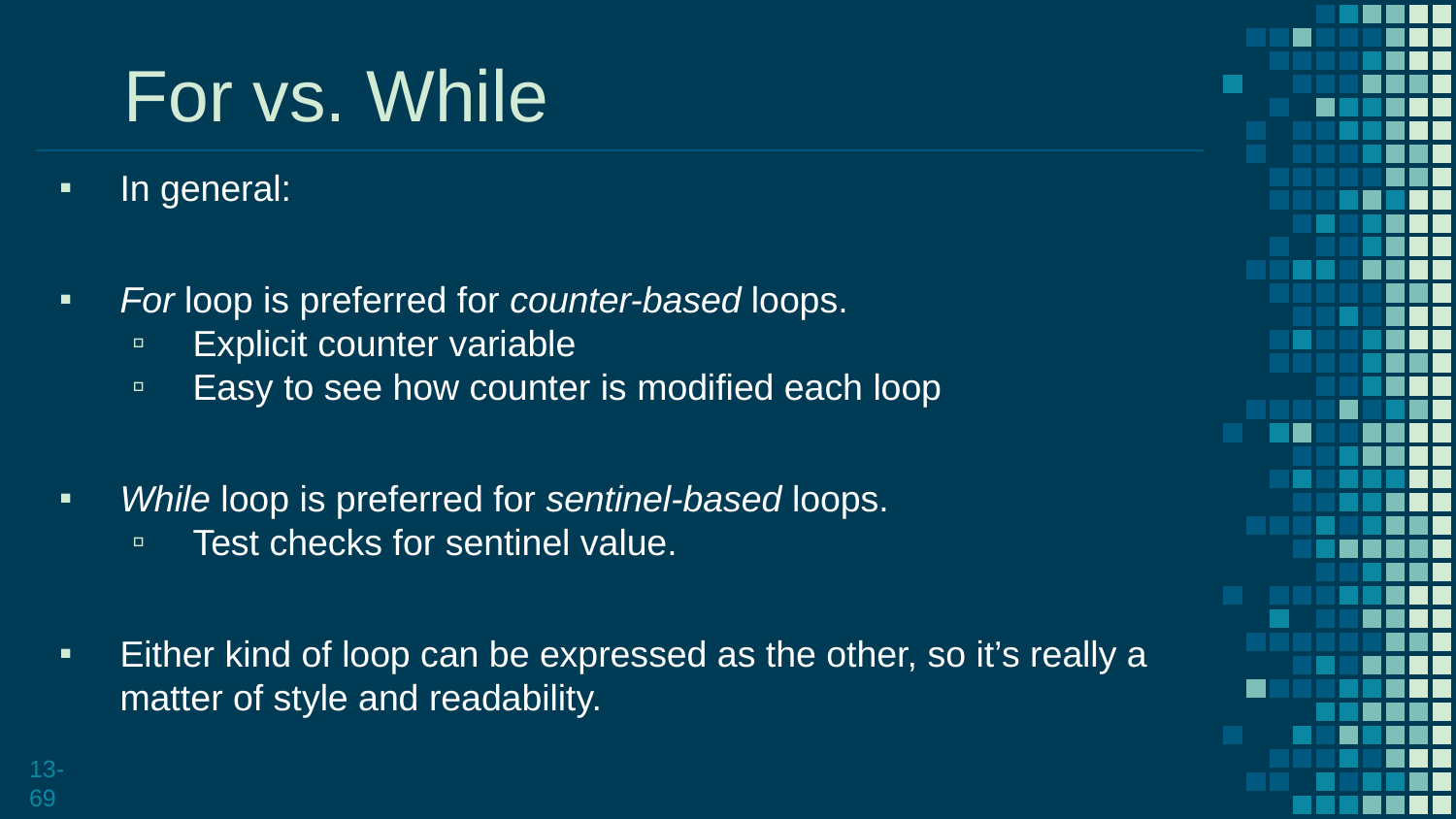

# For vs. While
In general:

For loop is preferred for counter-based loops.
Explicit counter variable
Easy to see how counter is modified each loop

While loop is preferred for sentinel-based loops.
Test checks for sentinel value.

Either kind of loop can be expressed as the other, so it’s really a matter of style and readability.
13-69